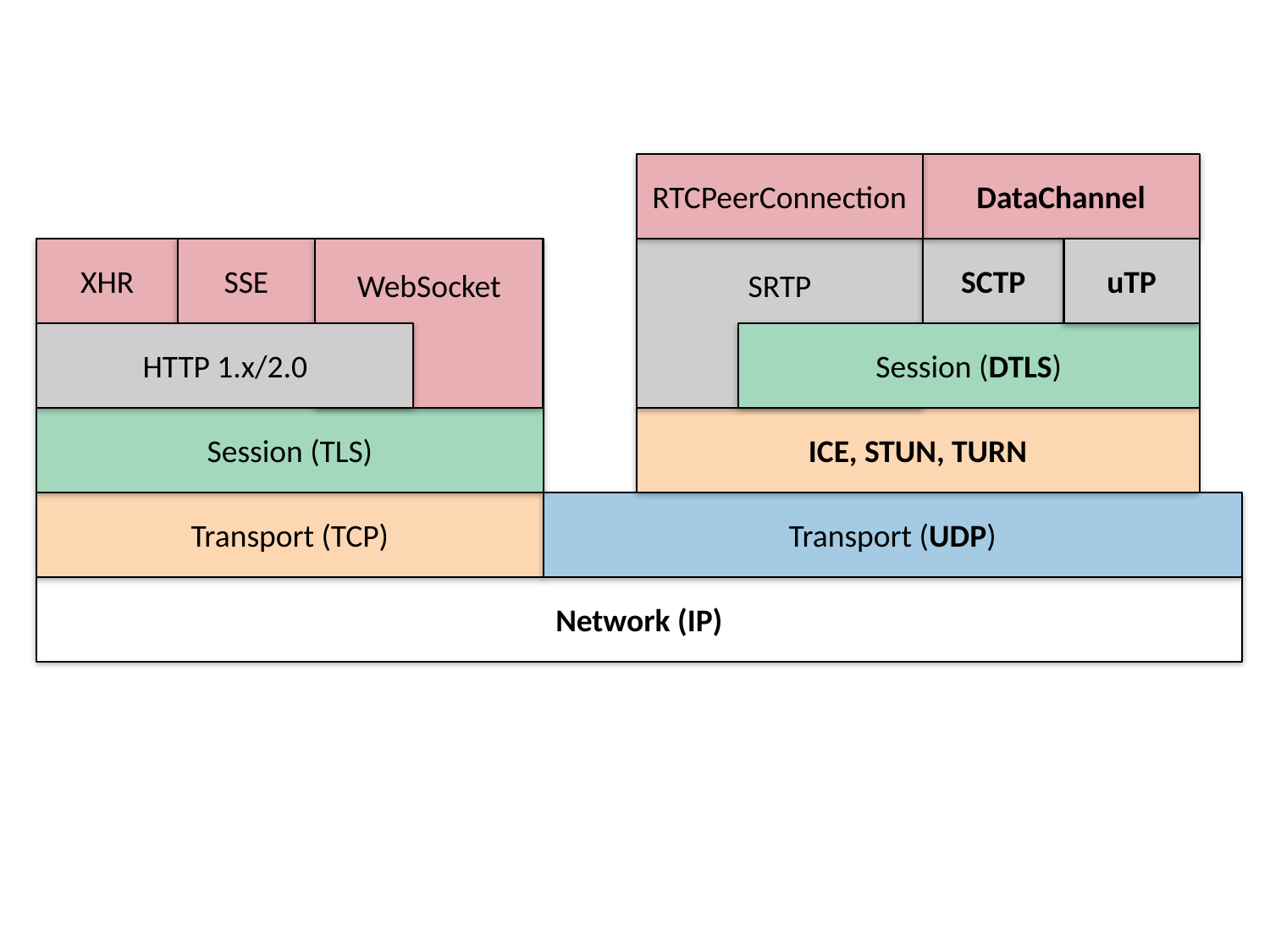

RTCPeerConnection
DataChannel
XHR
SSE
WebSocket

SRTP

SCTP
uTP
HTTP 1.x/2.0
Session (DTLS)
Session (TLS)
ICE, STUN, TURN
Transport (TCP)
Transport (UDP)
Network (IP)